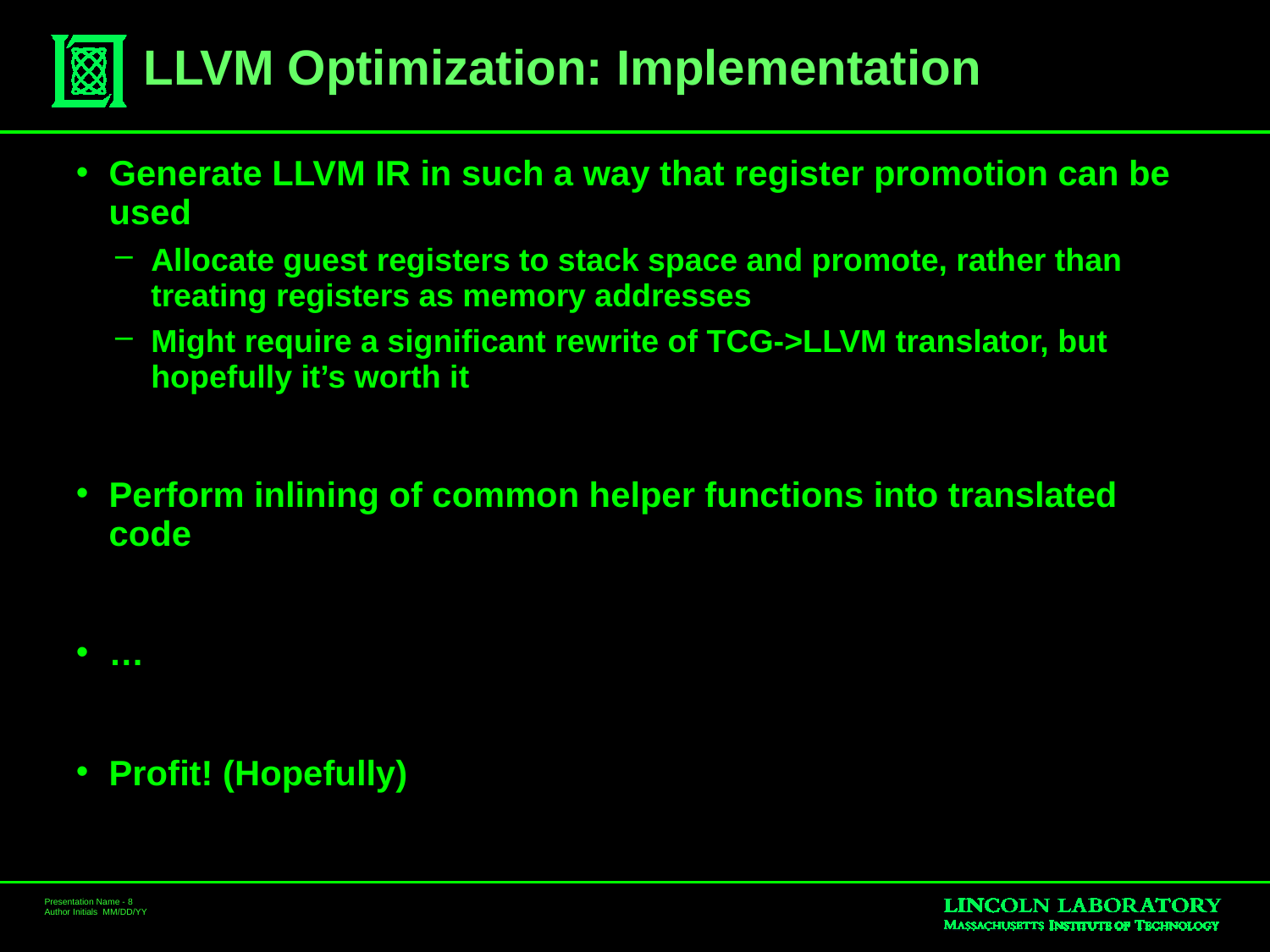

# LLVM Optimization: Implementation
Generate LLVM IR in such a way that register promotion can be used
Allocate guest registers to stack space and promote, rather than treating registers as memory addresses
Might require a significant rewrite of TCG->LLVM translator, but hopefully it’s worth it

Perform inlining of common helper functions into translated code

…

Profit! (Hopefully)